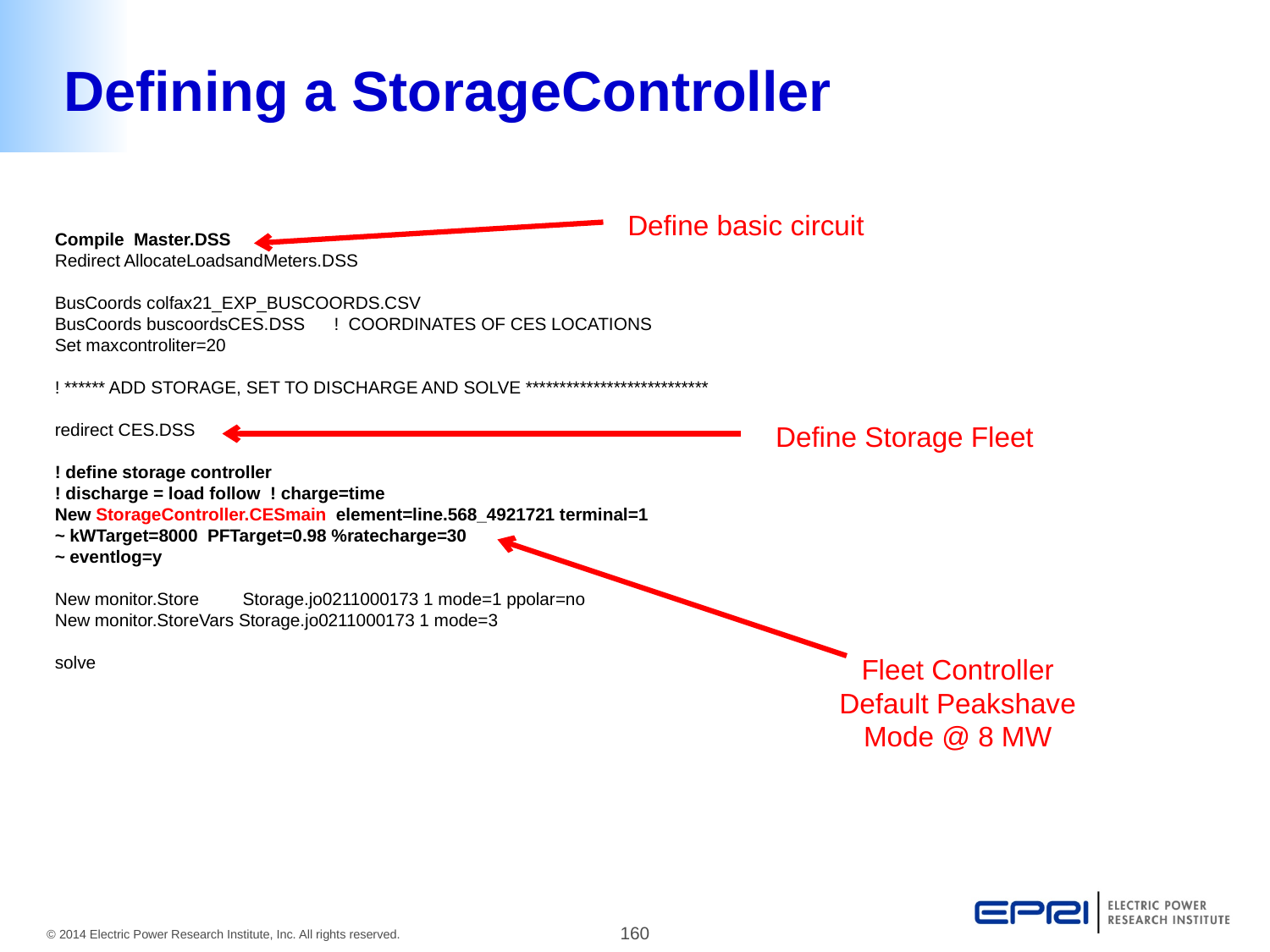

# Defining a StorageController
Define basic circuit

Compile  Master.DSS
Redirect AllocateLoadsandMeters.DSS

BusCoords colfax21_EXP_BUSCOORDS.CSV
BusCoords buscoordsCES.DSS      !  COORDINATES OF CES LOCATIONS
Set maxcontroliter=20

! ****** ADD STORAGE, SET TO DISCHARGE AND SOLVE ***************************

redirect CES.DSS

! define storage controller
! discharge = load follow  ! charge=time
New StorageController.CESmain  element=line.568_4921721 terminal=1
~ kWTarget=8000  PFTarget=0.98 %ratecharge=30
~ eventlog=y

New monitor.Store         Storage.jo0211000173 1 mode=1 ppolar=no
New monitor.StoreVars Storage.jo0211000173 1 mode=3

solve

Define Storage Fleet
Fleet Controller
Default Peakshave Mode @ 8 MW